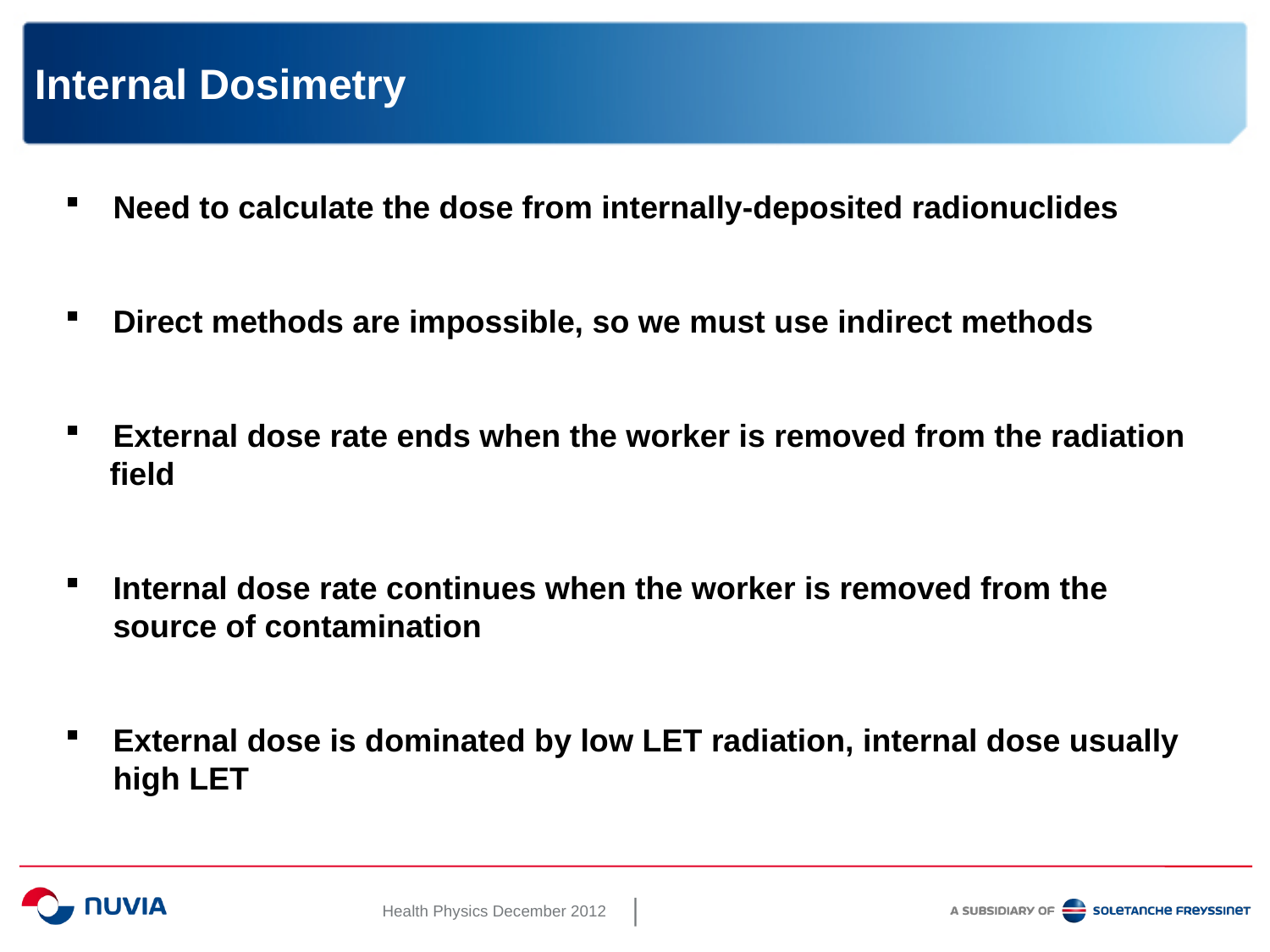

# Internal Dosimetry

Need to calculate the dose from internally-deposited radionuclides

Direct methods are impossible, so we must use indirect methods

External dose rate ends when the worker is removed from the radiation
     field

Internal dose rate continues when the worker is removed from the source of contamination

External dose is dominated by low LET radiation, internal dose usually high LET